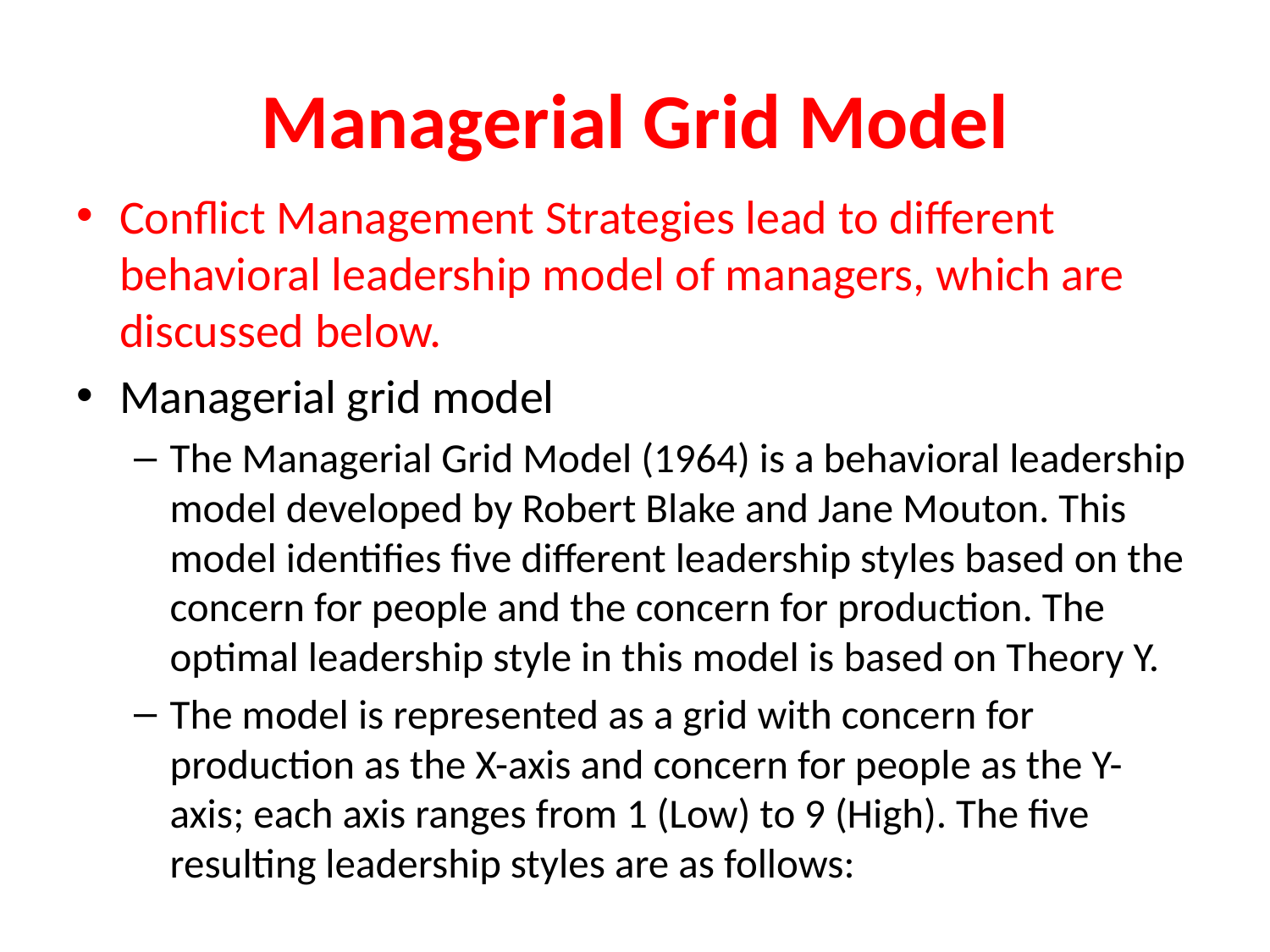

# Managerial Grid Model
Conflict Management Strategies lead to different behavioral leadership model of managers, which are discussed below.
Managerial grid model
The Managerial Grid Model (1964) is a behavioral leadership model developed by Robert Blake and Jane Mouton. This model identifies five different leadership styles based on the concern for people and the concern for production. The optimal leadership style in this model is based on Theory Y.
The model is represented as a grid with concern for production as the X-axis and concern for people as the Y-axis; each axis ranges from 1 (Low) to 9 (High). The five resulting leadership styles are as follows: